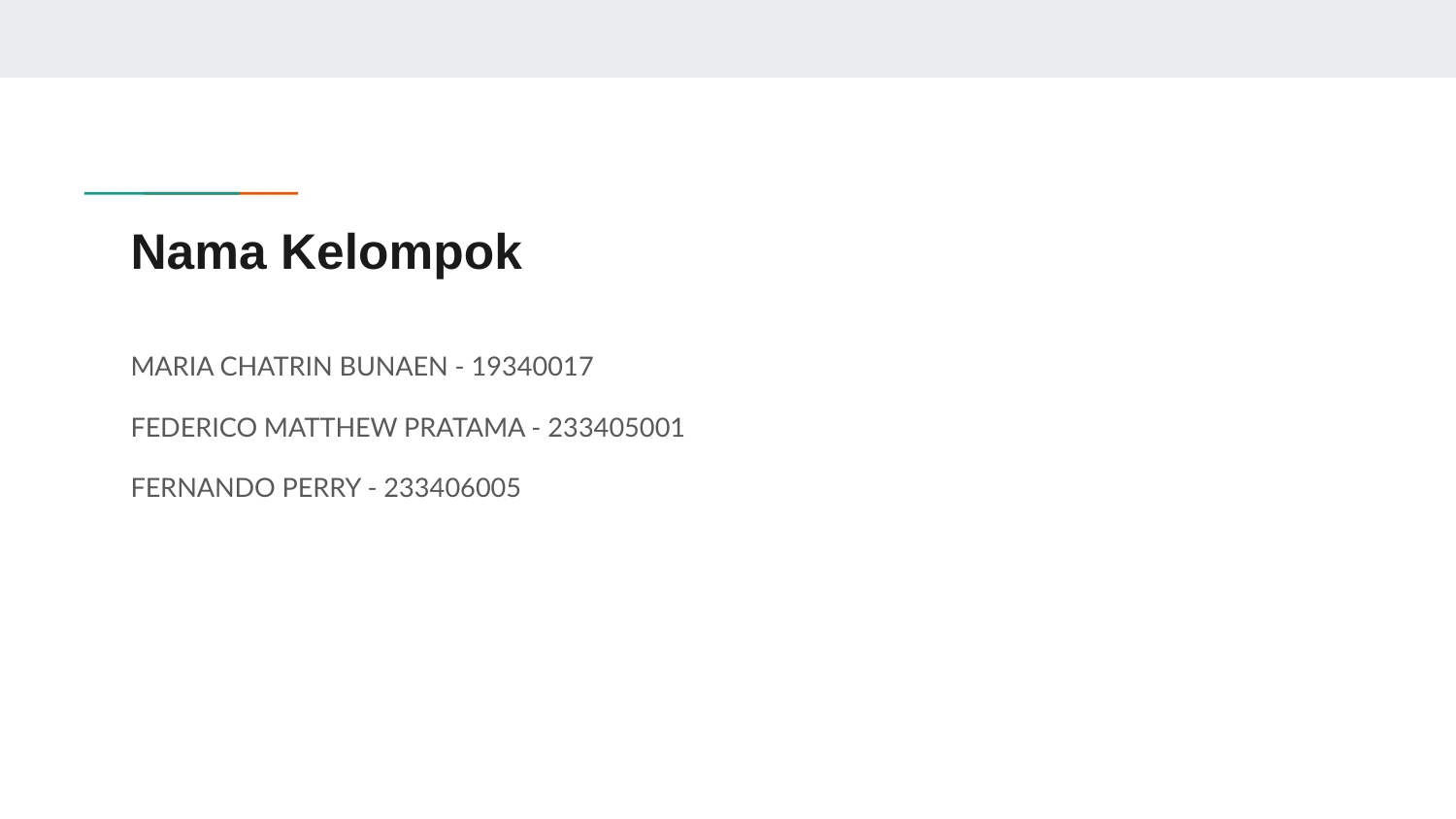

# Nama Kelompok
MARIA CHATRIN BUNAEN - 19340017
FEDERICO MATTHEW PRATAMA - 233405001
FERNANDO PERRY - 233406005